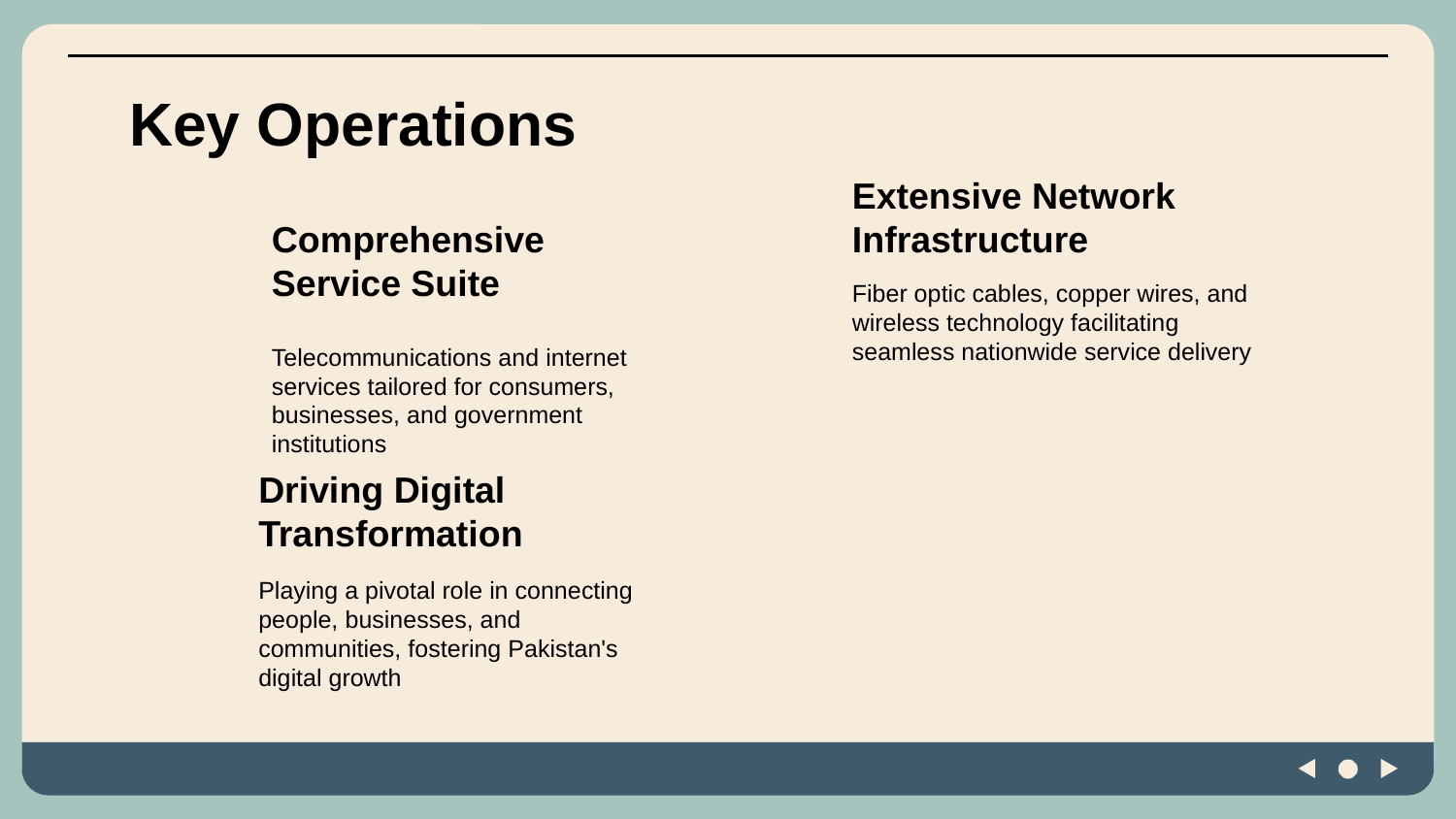

# Key Operations

Extensive Network Infrastructure

Comprehensive Service Suite
Fiber optic cables, copper wires, and wireless technology facilitating seamless nationwide service delivery
Telecommunications and internet services tailored for consumers, businesses, and government institutions
Driving Digital Transformation

Playing a pivotal role in connecting people, businesses, and communities, fostering Pakistan's digital growth